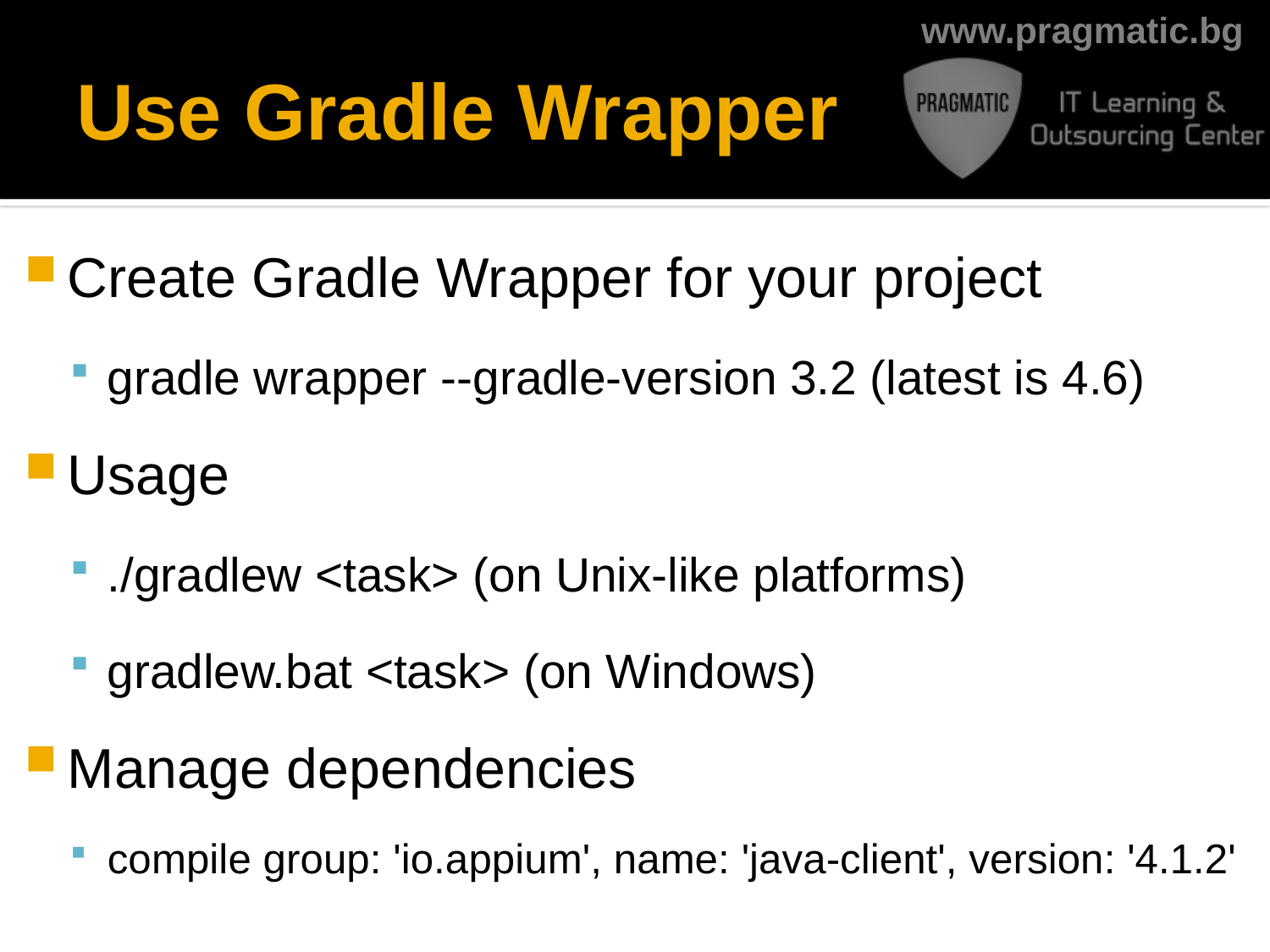

# Use Gradle Wrapper
Create Gradle Wrapper for your project
gradle wrapper --gradle-version 3.2 (latest is 4.6)
Usage
./gradlew <task> (on Unix-like platforms)
gradlew.bat <task> (on Windows)
Manage dependencies
compile group: 'io.appium', name: 'java-client', version: '4.1.2'